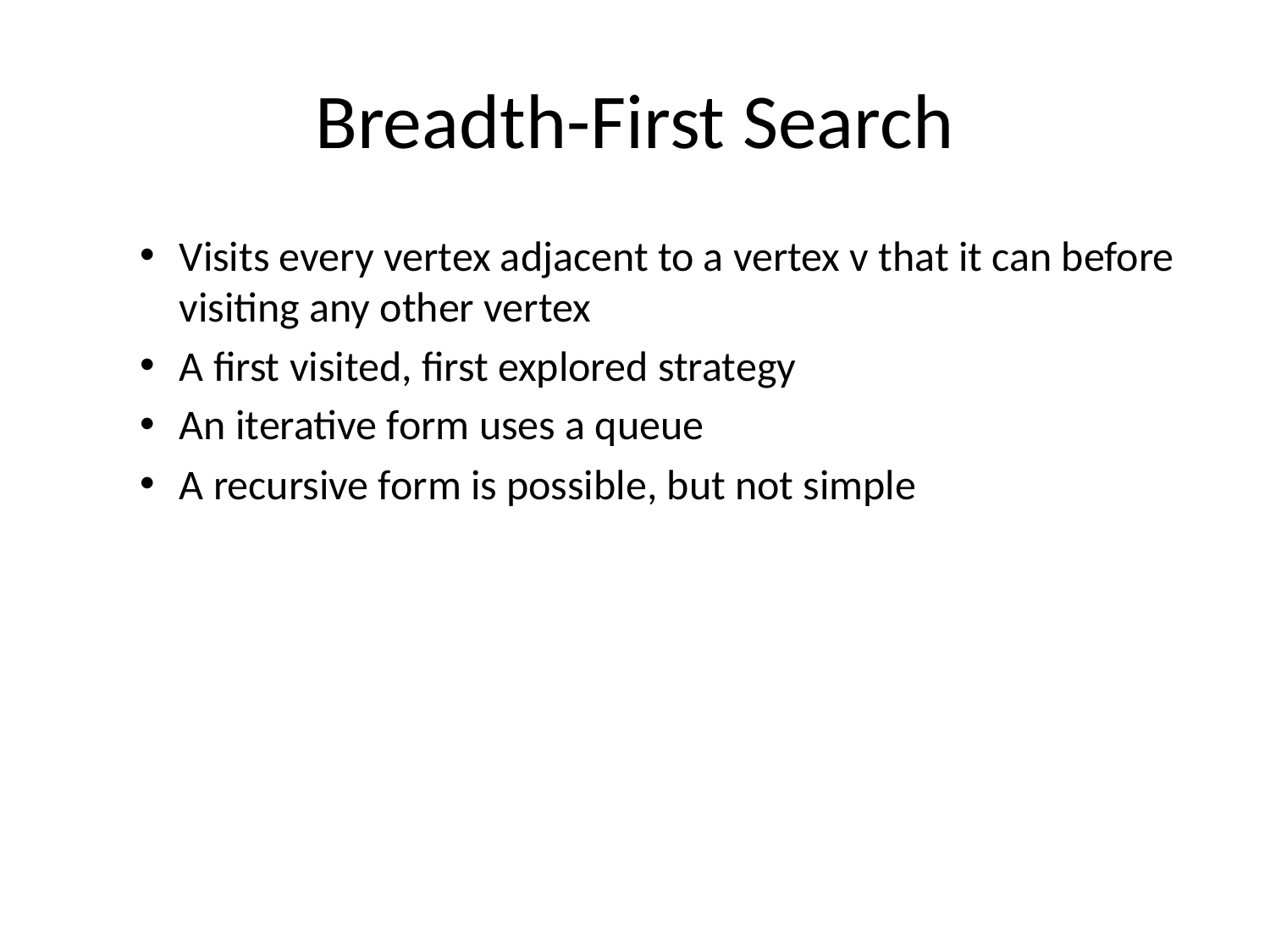

# Breadth-First Search
Visits every vertex adjacent to a vertex v that it can before visiting any other vertex
A first visited, first explored strategy
An iterative form uses a queue
A recursive form is possible, but not simple